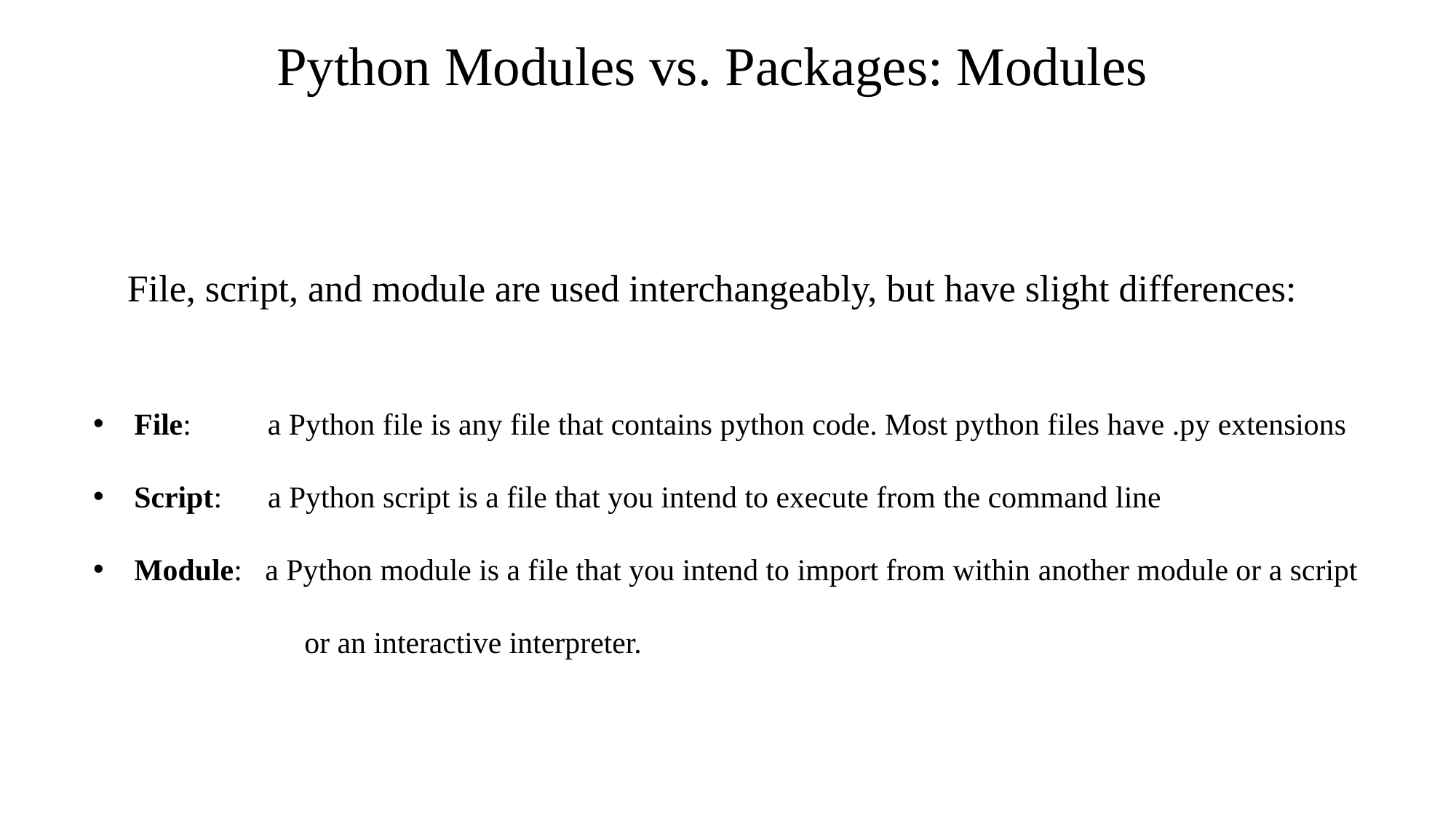

Python Modules vs. Packages: Modules
File, script, and module are used interchangeably, but have slight differences:
File:          a Python file is any file that contains python code. Most python files have .py extensions
Script:      a Python script is a file that you intend to execute from the command line
Module:   a Python module is a file that you intend to import from within another module or a script
	        or an interactive interpreter.